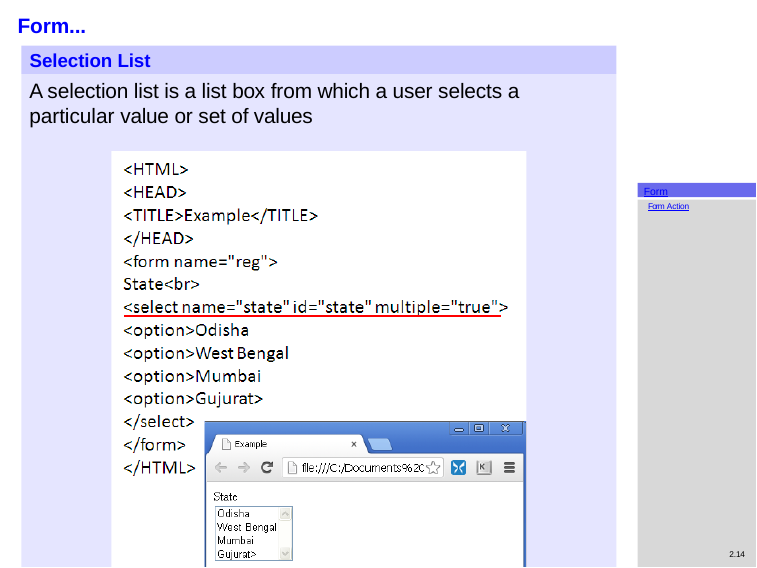

# Form...

Selection List

A selection list is a list box from which a user selects a  particular value or set of values

Form
Form Action
2.14